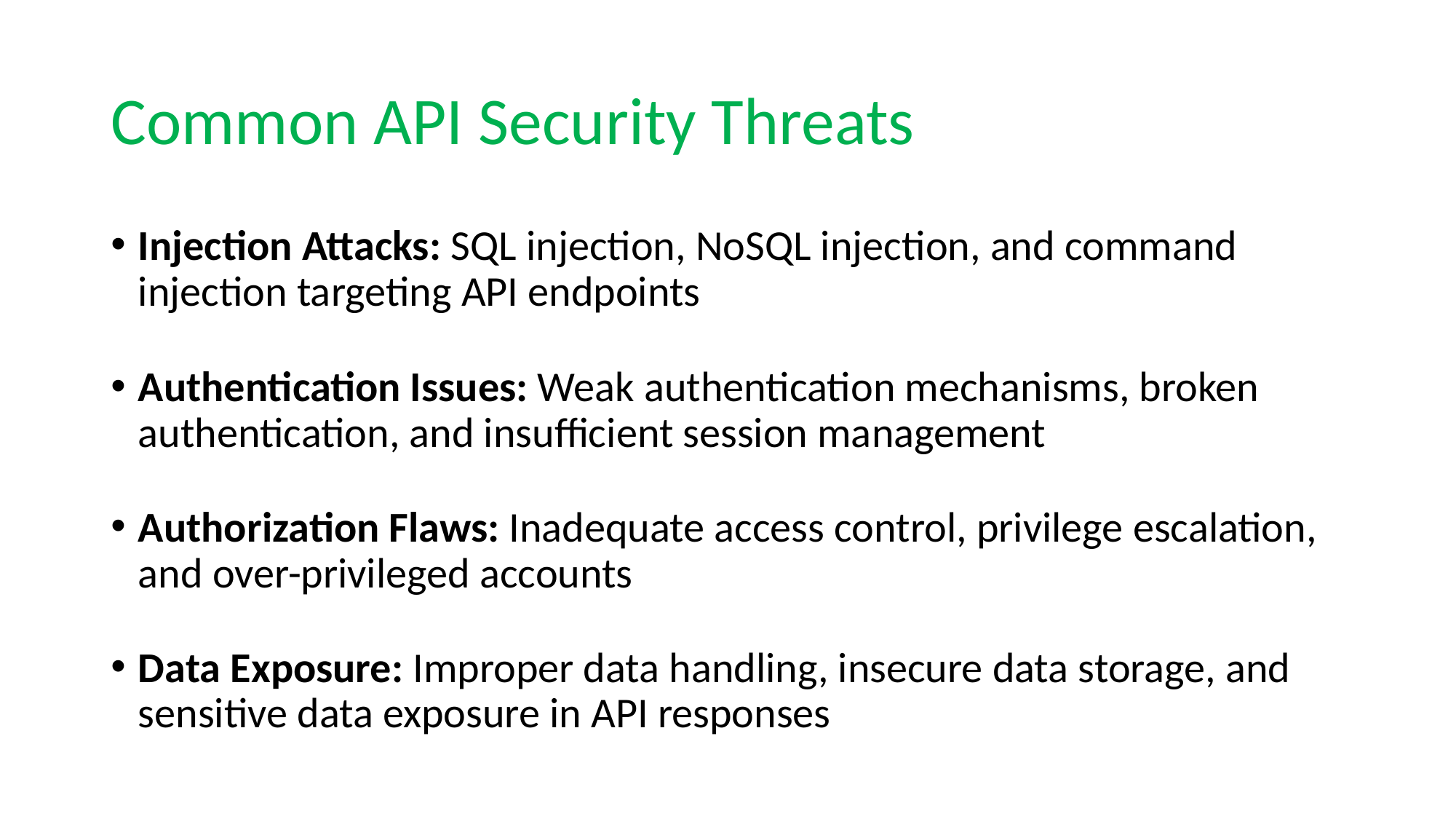

# Common API Security Threats
Injection Attacks: SQL injection, NoSQL injection, and command injection targeting API endpoints
Authentication Issues: Weak authentication mechanisms, broken authentication, and insufficient session management
Authorization Flaws: Inadequate access control, privilege escalation, and over-privileged accounts
Data Exposure: Improper data handling, insecure data storage, and sensitive data exposure in API responses